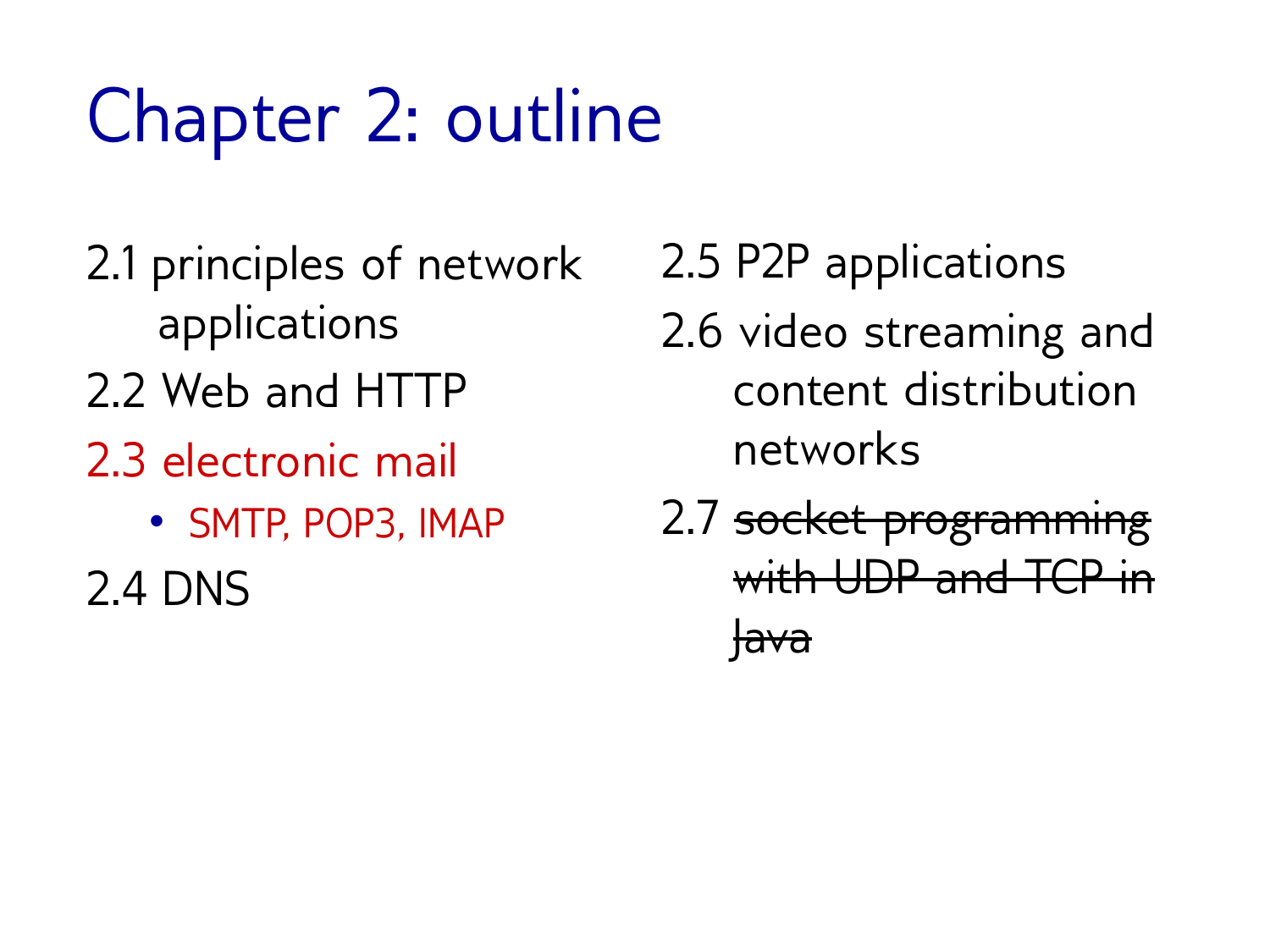

# Chapter 2: outline
2.5 P2P applications
2.6 video streaming and content distribution networks
2.7 socket programming with UDP and TCP in Java
2.1 principles of network applications
2.2 Web and HTTP
2.3 electronic mail
SMTP, POP3, IMAP
2.4 DNS